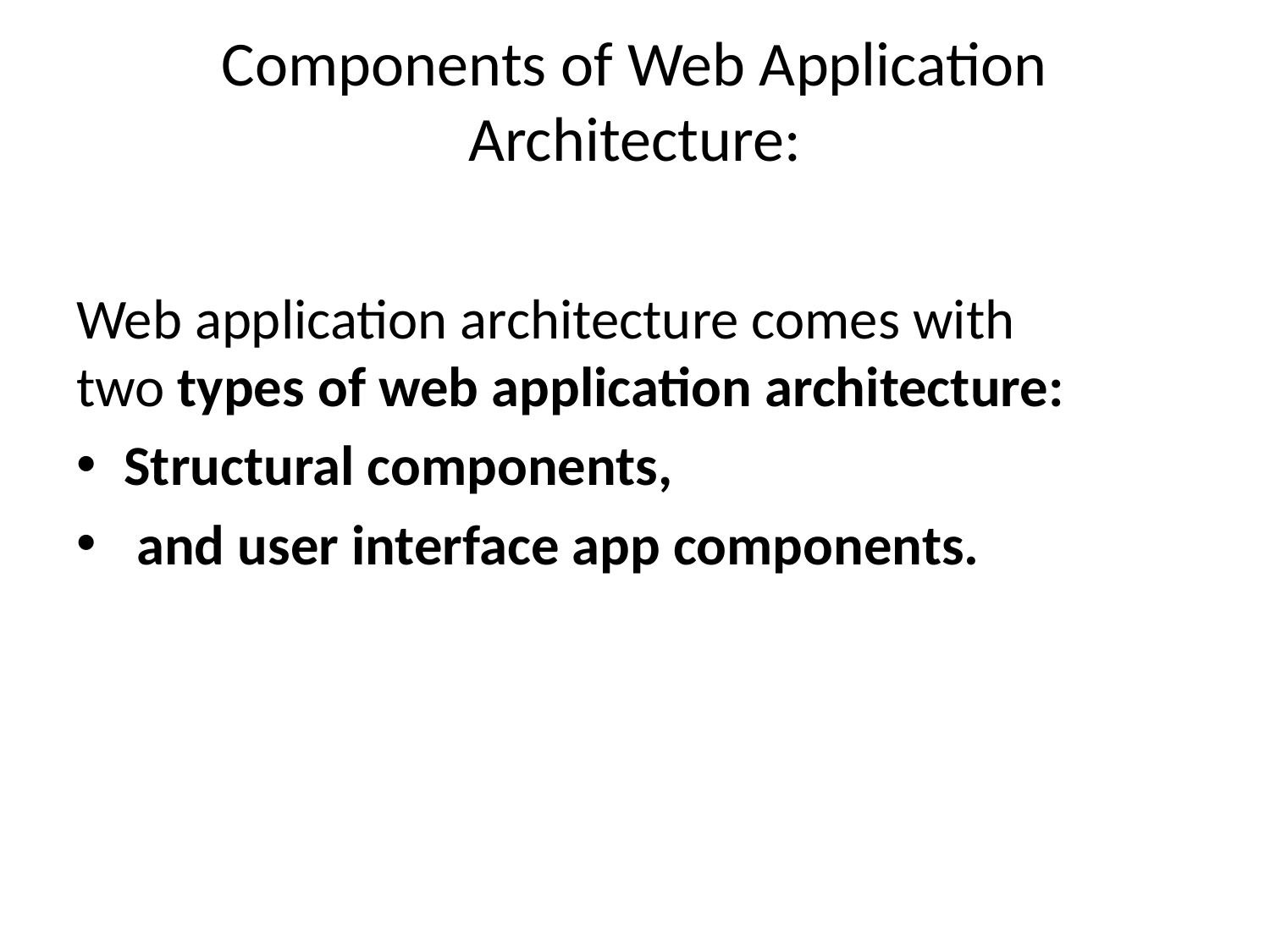

# Components of Web Application Architecture:
Web application architecture comes with two types of web application architecture:
Structural components,
 and user interface app components.